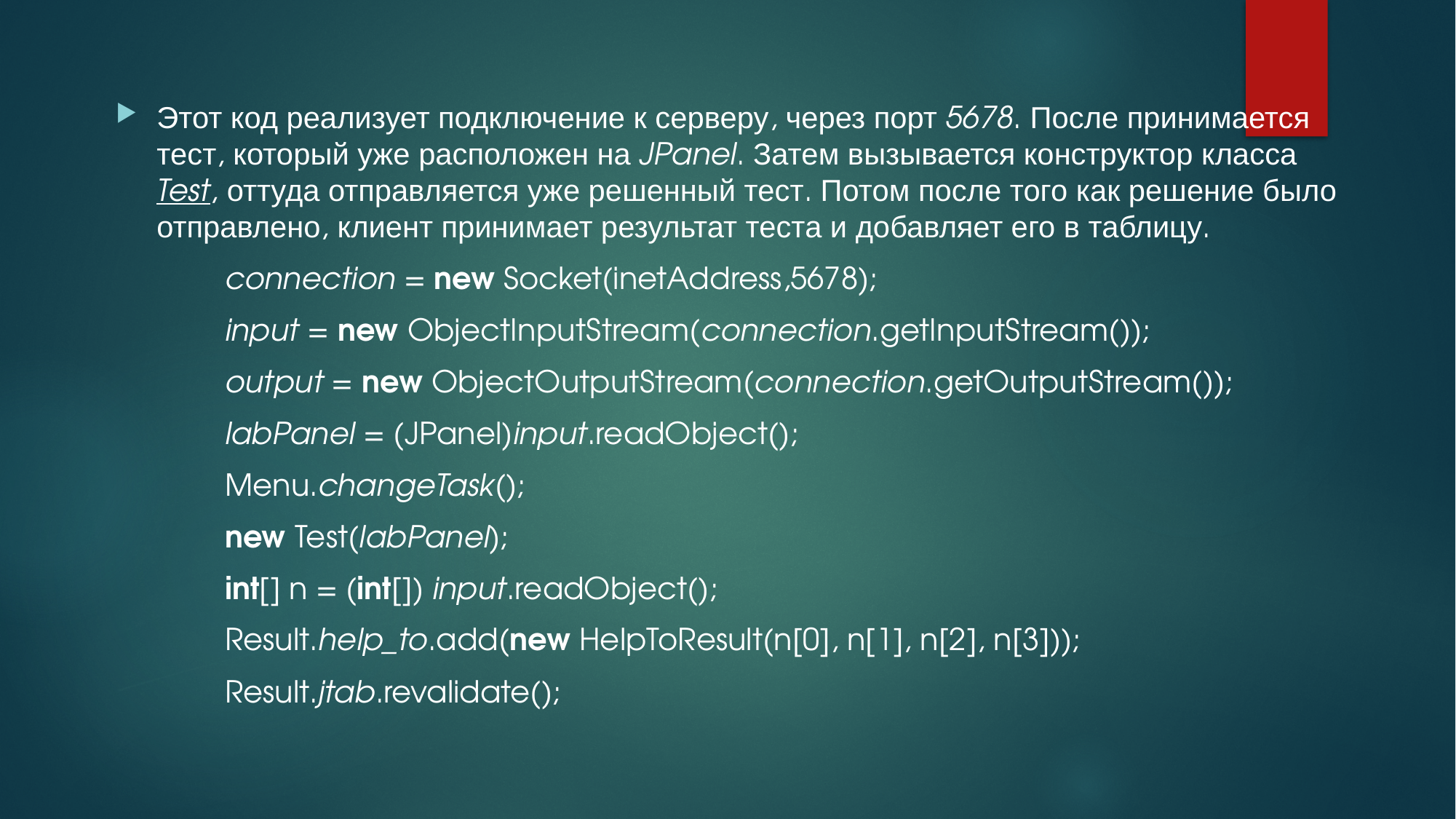

Этот код реализует подключение к серверу, через порт 5678. После принимается тест, который уже расположен на JPanel. Затем вызывается конструктор класса Test, оттуда отправляется уже решенный тест. Потом после того как решение было отправлено, клиент принимает результат теста и добавляет его в таблицу.
	connection = new Socket(inetAddress,5678);
	input = new ObjectInputStream(connection.getInputStream());
	output = new ObjectOutputStream(connection.getOutputStream());
	labPanel = (JPanel)input.readObject();
	Menu.changeTask();
	new Test(labPanel);
	int[] n = (int[]) input.readObject();
	Result.help_to.add(new HelpToResult(n[0], n[1], n[2], n[3]));
	Result.jtab.revalidate();